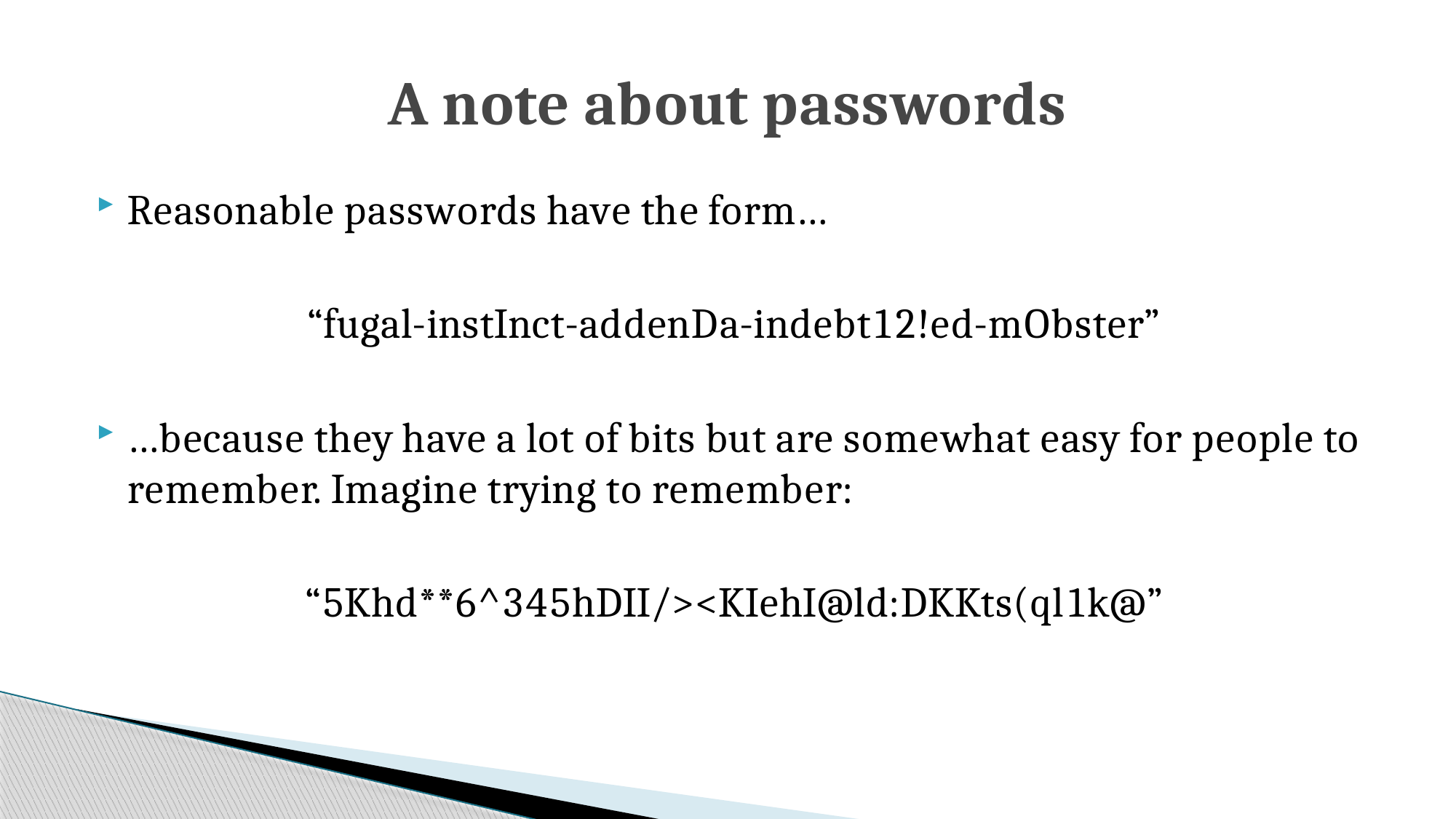

# A note about passwords
Reasonable passwords have the form…

“fugal-instInct-addenDa-indebt12!ed-mObster”

…because they have a lot of bits but are somewhat easy for people to remember. Imagine trying to remember:

“5Khd**6^345hDII/><KIehI@ld:DKKts(ql1k@”